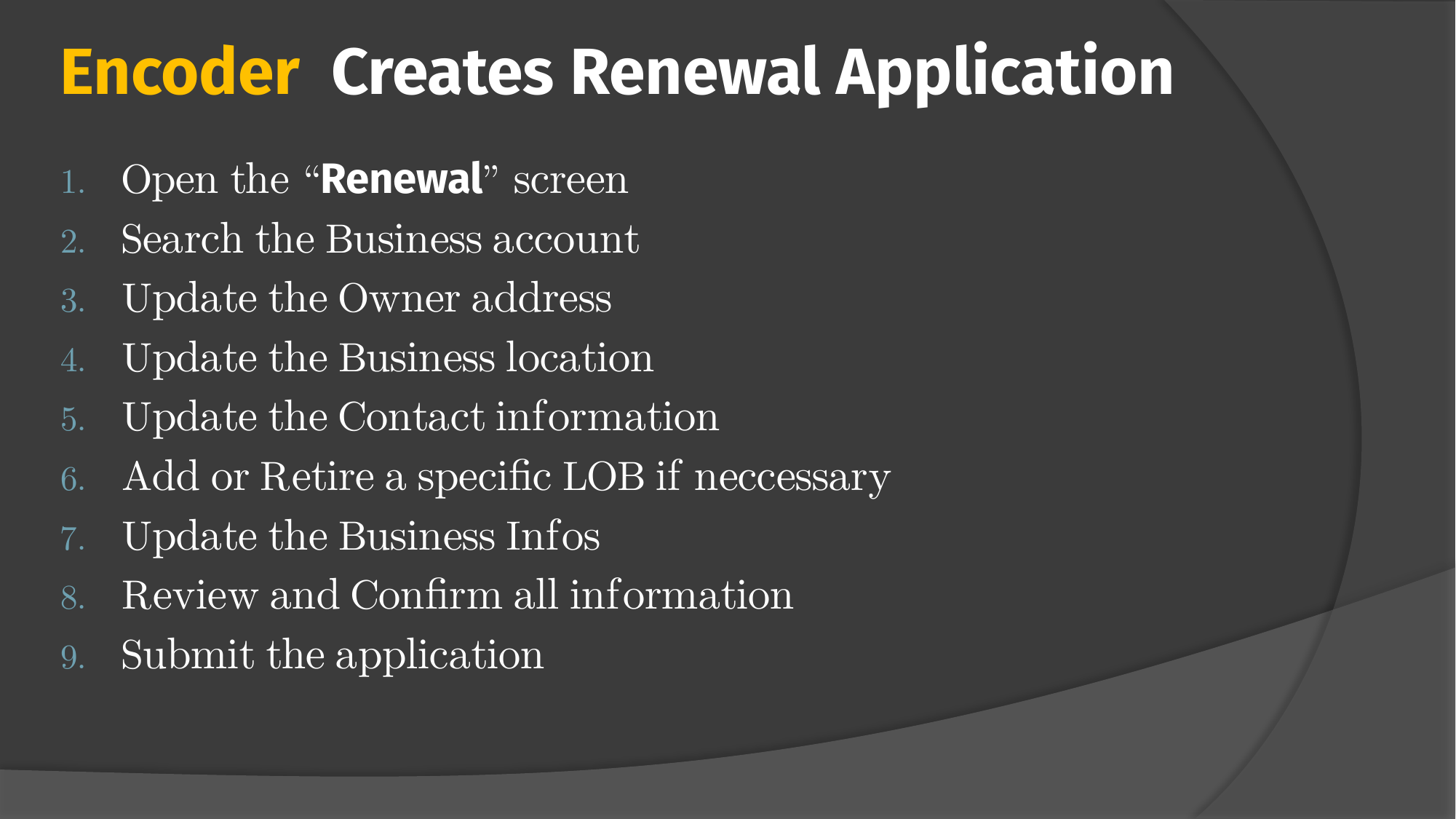

# Encoder  Creates Renewal Application
Open the “Renewal” screen
Search the Business account
Update the Owner address
Update the Business location
Update the Contact information
Add or Retire a specific LOB if neccessary
Update the Business Infos
Review and Confirm all information
Submit the application